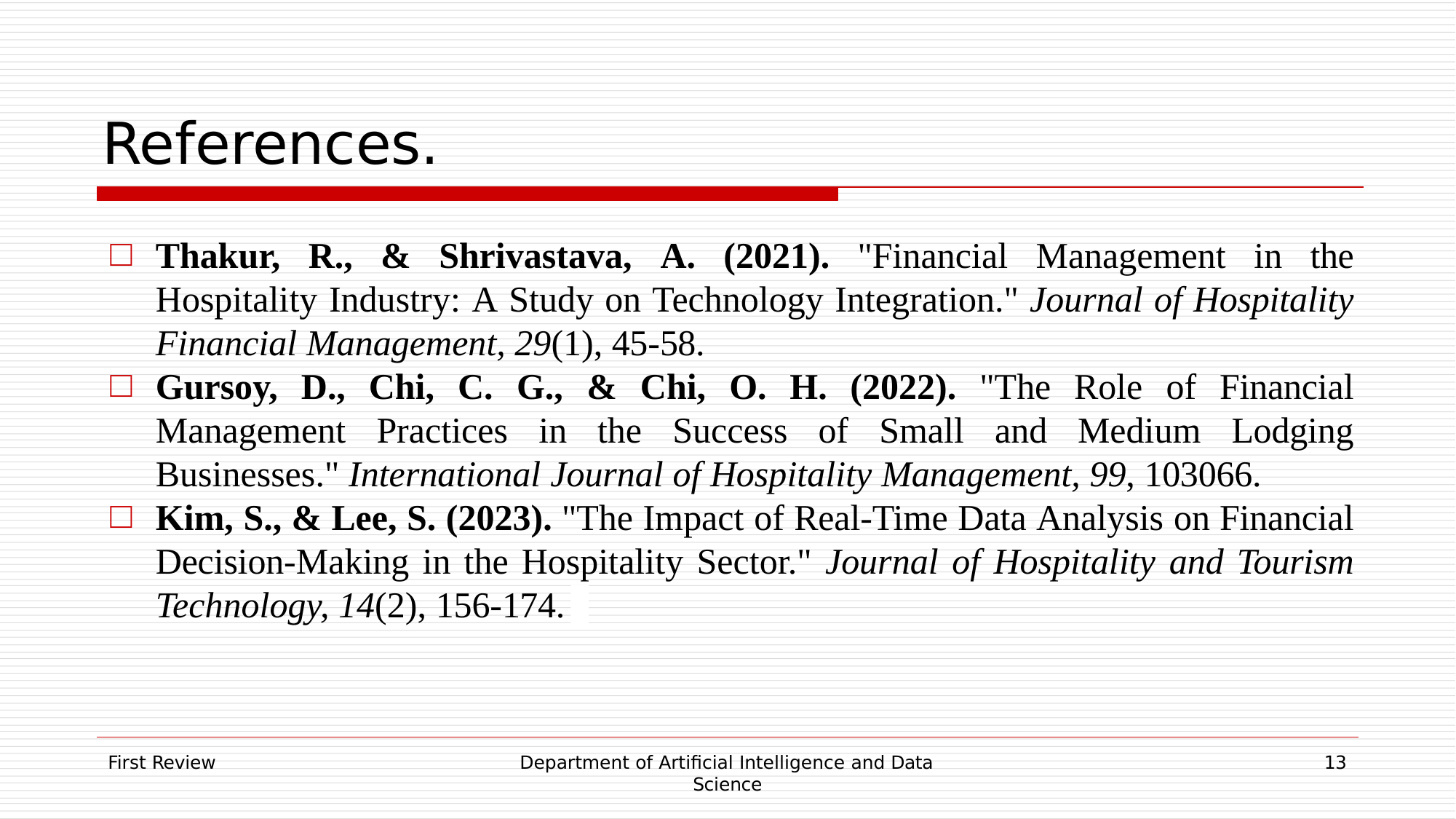

# References.
Thakur,  R.,  &  Shrivastava,  A.  (2021).  "Financial  Management  in  the Hospitality Industry: A Study on Technology Integration." Journal of Hospitality Financial Management, 29(1), 45-58.
Gursoy,  D.,  Chi,  C.  G.,  &  Chi,  O.  H.  (2022).  "The  Role  of  Financial Management  Practices  in  the  Success  of  Small  and  Medium  Lodging Businesses." International Journal of Hospitality Management, 99, 103066.
Kim, S., & Lee, S. (2023). "The Impact of Real-Time Data Analysis on Financial Decision-Making in the Hospitality Sector." Journal of Hospitality and Tourism Technology, 14(2), 156-174.

First Review
Department of Artificial Intelligence and Data Science
13